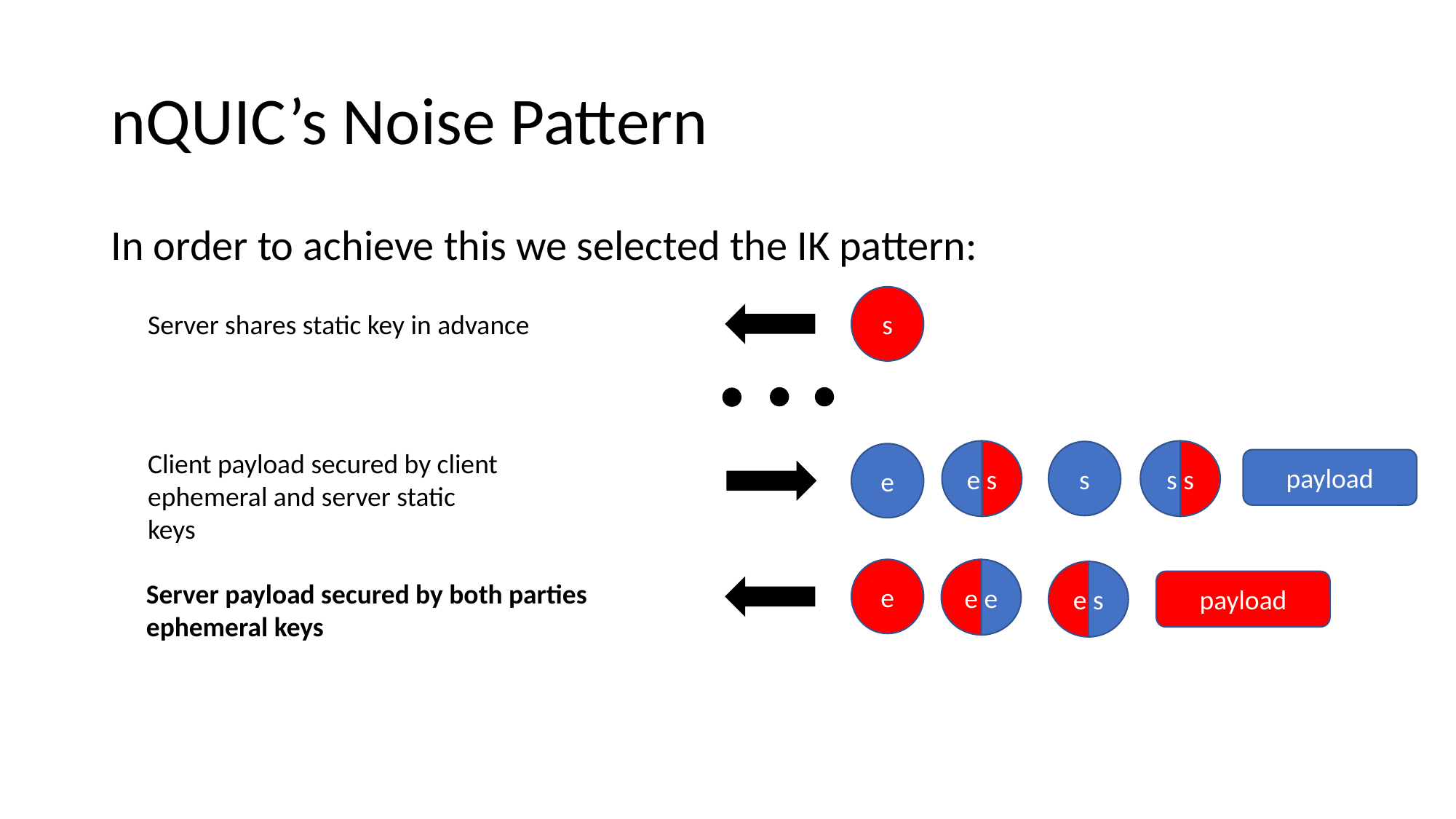

# nQUIC’s Noise Pattern
In order to achieve this we selected the IK pattern:

s
Server shares static key in advance

Client payload secured by client ephemeral and server static keys

e s

s s
s
e
payload

e

e e

e s
Server payload secured by both parties ephemeral keys
payload